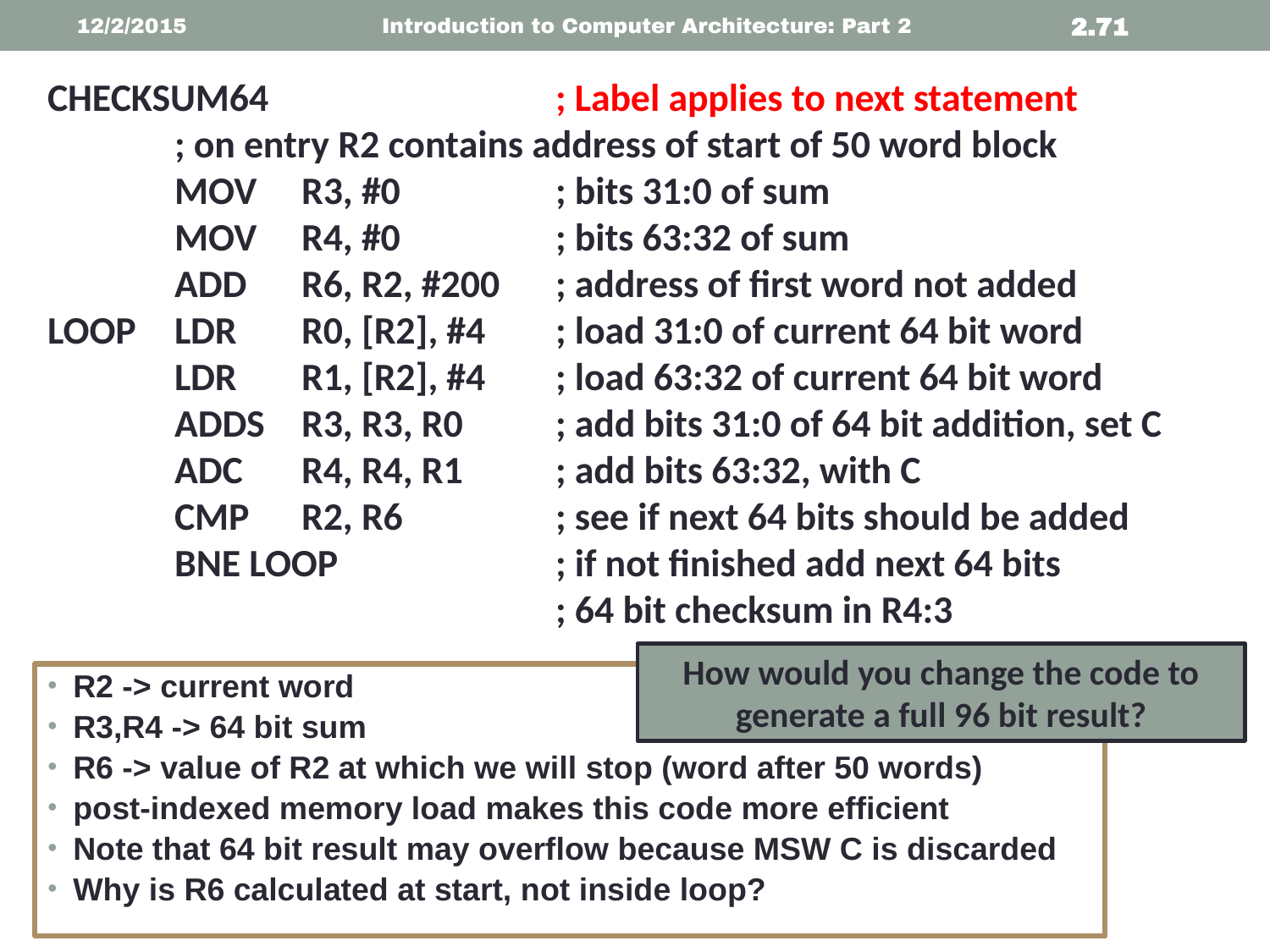

12/2/2015
Introduction to Computer Architecture: Part 2
2.71
CHECKSUM64			; Label applies to next statement
	; on entry R2 contains address of start of 50 word block
  	MOV 	R3, #0   		; bits 31:0 of sum
  	MOV 	R4, #0       	; bits 63:32 of sum
  	ADD	R6, R2, #200	; address of first word not added
LOOP  	LDR 	R0, [R2], #4      	; load 31:0 of current 64 bit word
	LDR 	R1, [R2], #4  	; load 63:32 of current 64 bit word
	ADDS 	R3, R3, R0 	; add bits 31:0 of 64 bit addition, set C
  	ADC 	R4, R4, R1 	; add bits 63:32, with C
	CMP 	R2, R6		; see if next 64 bits should be added
  	BNE LOOP 		; if not finished add next 64 bits
				; 64 bit checksum in R4:3
How would you change the code to generate a full 96 bit result?
R2 -> current word
R3,R4 -> 64 bit sum
R6 -> value of R2 at which we will stop (word after 50 words)
post-indexed memory load makes this code more efficient
Note that 64 bit result may overflow because MSW C is discarded
Why is R6 calculated at start, not inside loop?